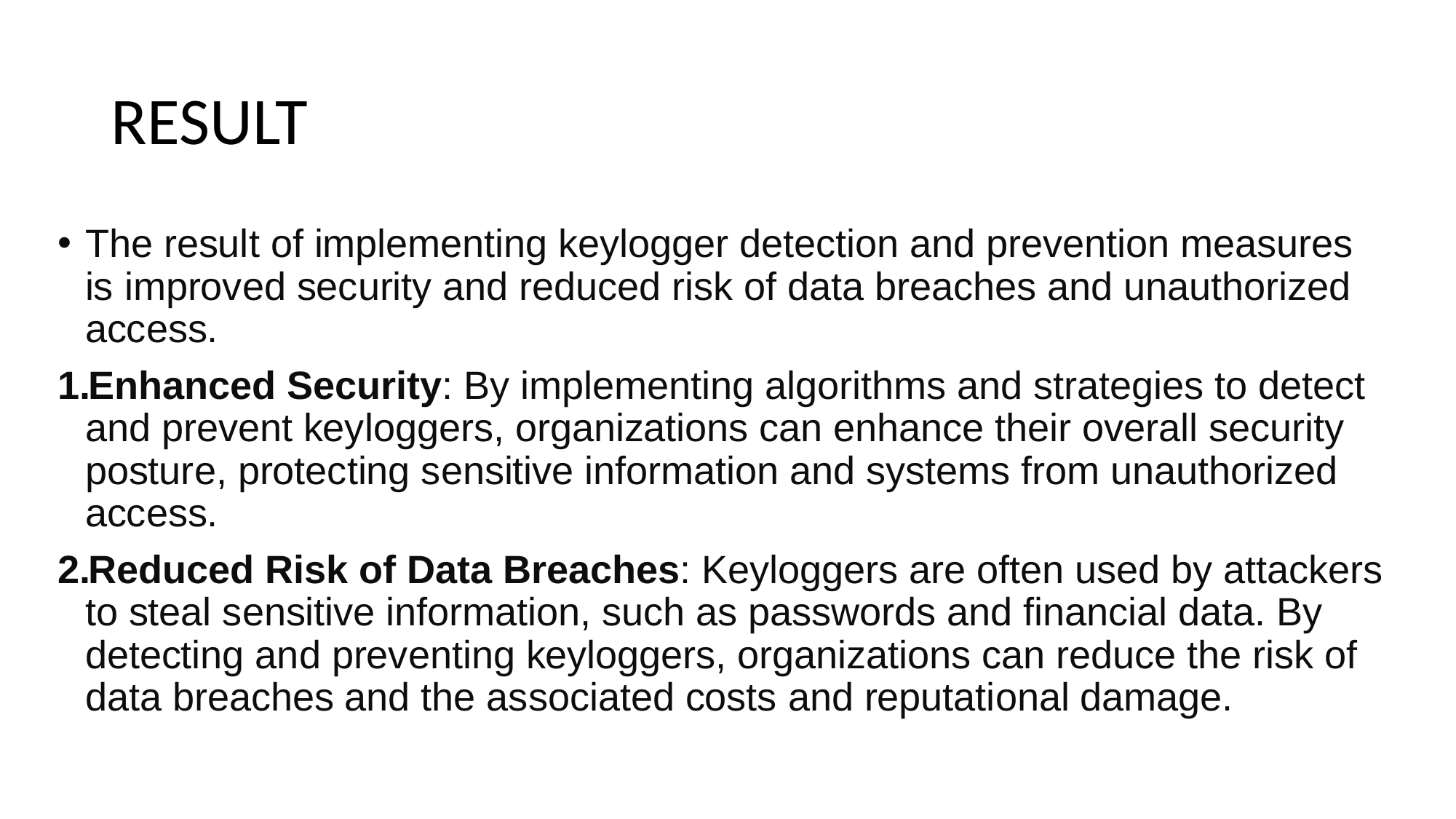

# RESULT
The result of implementing keylogger detection and prevention measures is improved security and reduced risk of data breaches and unauthorized access.
Enhanced Security: By implementing algorithms and strategies to detect and prevent keyloggers, organizations can enhance their overall security posture, protecting sensitive information and systems from unauthorized access.
Reduced Risk of Data Breaches: Keyloggers are often used by attackers to steal sensitive information, such as passwords and financial data. By detecting and preventing keyloggers, organizations can reduce the risk of data breaches and the associated costs and reputational damage.